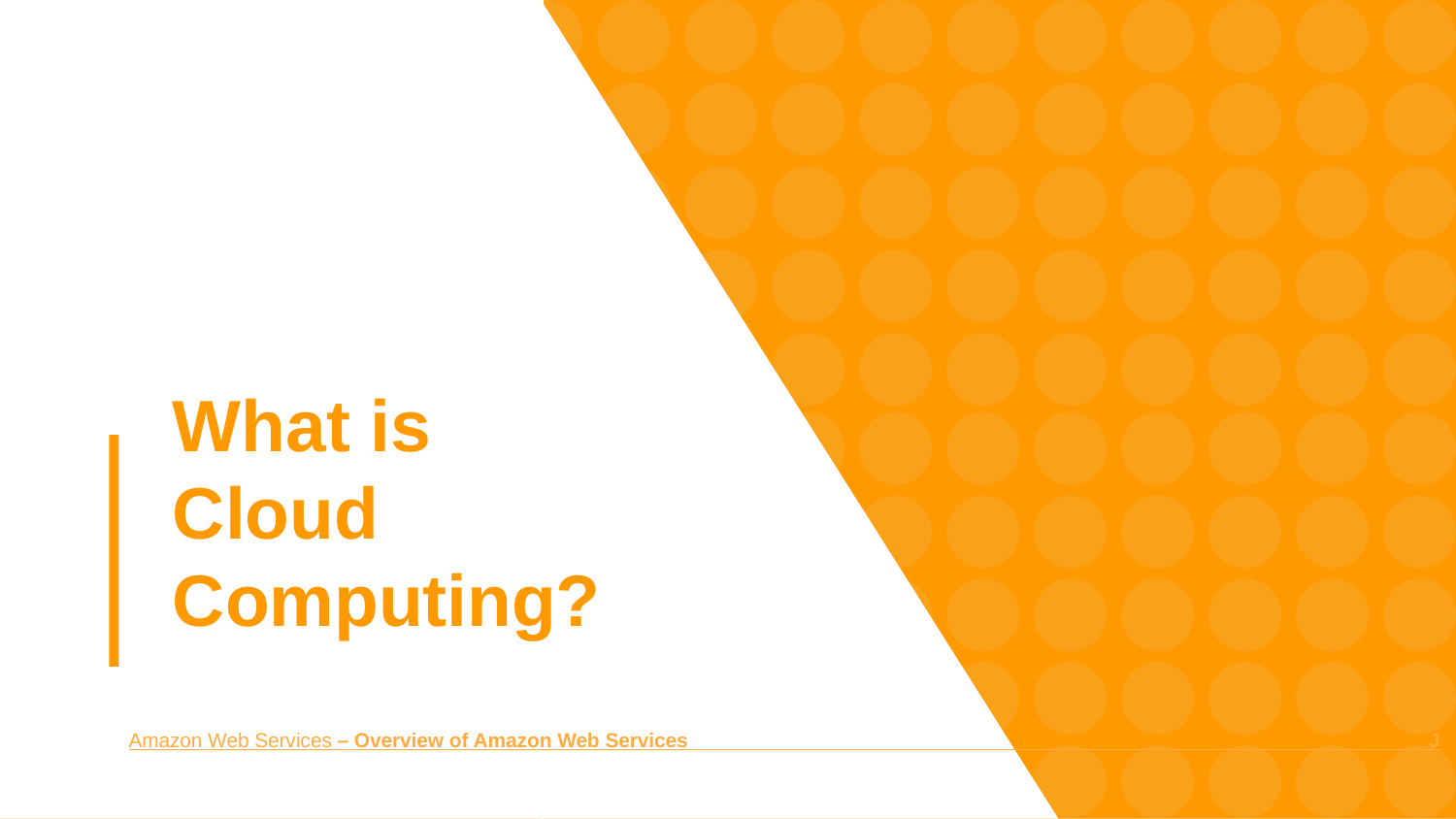

# What is Cloud Computing?

Amazon Web Services – Overview of Amazon Web Services                                                                                                                                     J